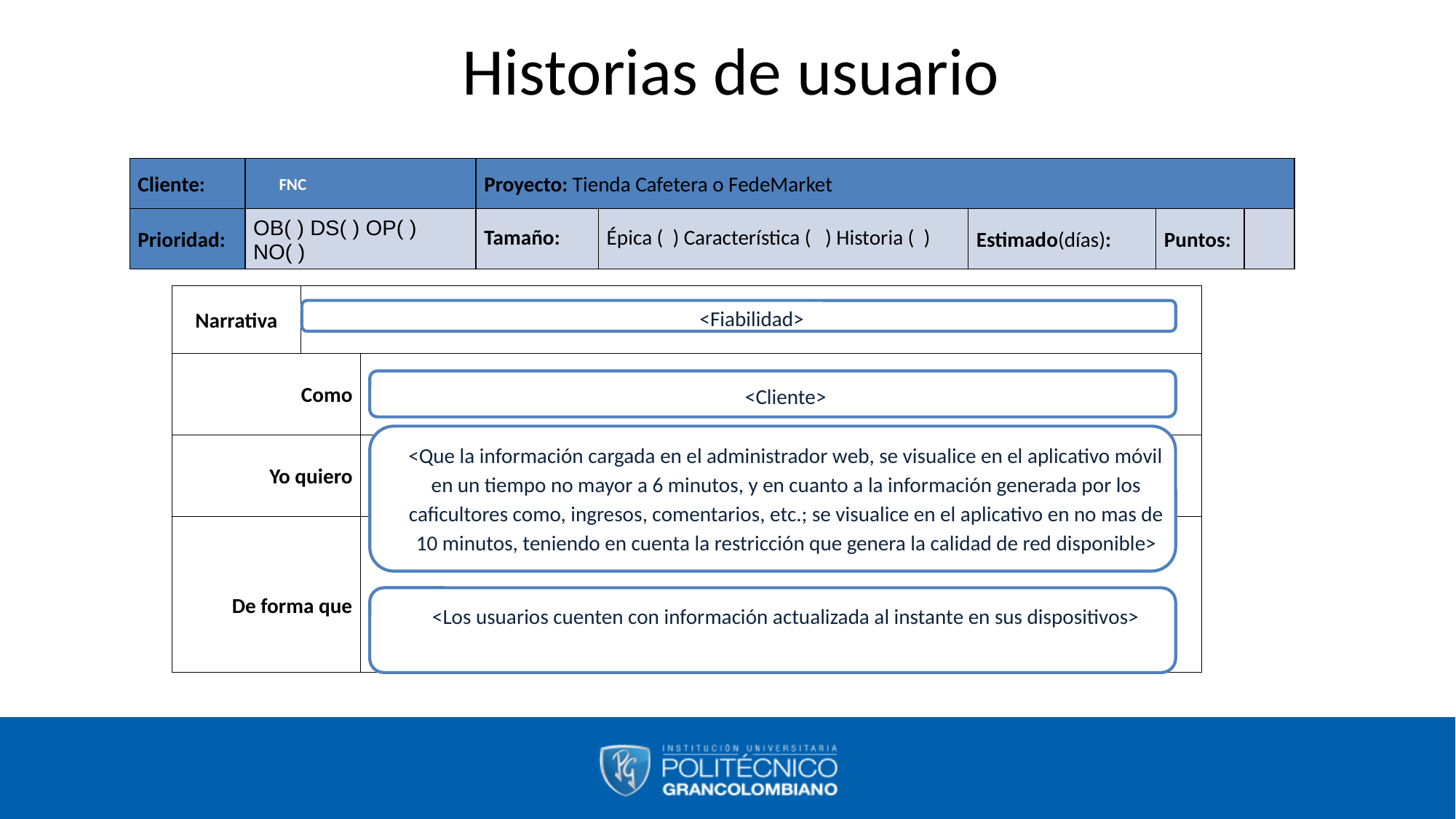

# Historias de usuario
| Cliente: | FNC | Proyecto: Tienda Cafetera o FedeMarket |  |  |  |  |
| --- | --- | --- | --- | --- | --- | --- |
| Prioridad: | OB( ) DS( ) OP( ) NO( ) | Tamaño: | Épica ( ) Característica ( ) Historia ( ) | Estimado(días): | Puntos: |  |
| Narrativa |  |  |
| --- | --- | --- |
| Como |  |  |
| Yo quiero |  |  |
| De forma que |  |  |
<Fiabilidad>
<Cliente>

<Que la información cargada en el administrador web, se visualice en el aplicativo móvil en un tiempo no mayor a 6 minutos, y en cuanto a la información generada por los caficultores como, ingresos, comentarios, etc.; se visualice en el aplicativo en no mas de 10 minutos, teniendo en cuenta la restricción que genera la calidad de red disponible>

<Los usuarios cuenten con información actualizada al instante en sus dispositivos>